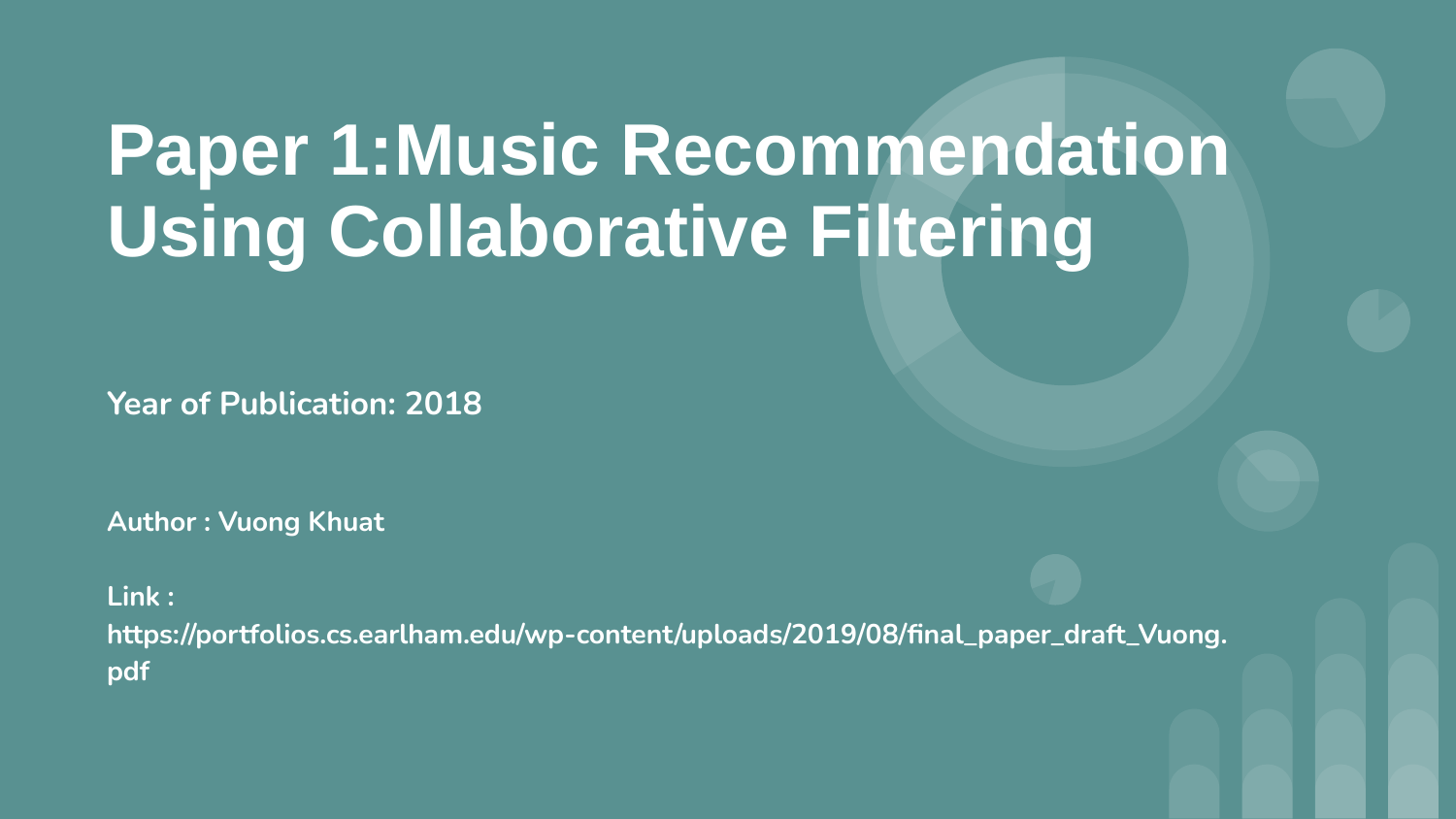

# Paper 1:Music Recommendation Using Collaborative Filtering
Year of Publication: 2018
Author : Vuong Khuat

Link : https://portfolios.cs.earlham.edu/wp-content/uploads/2019/08/final_paper_draft_Vuong.pdf